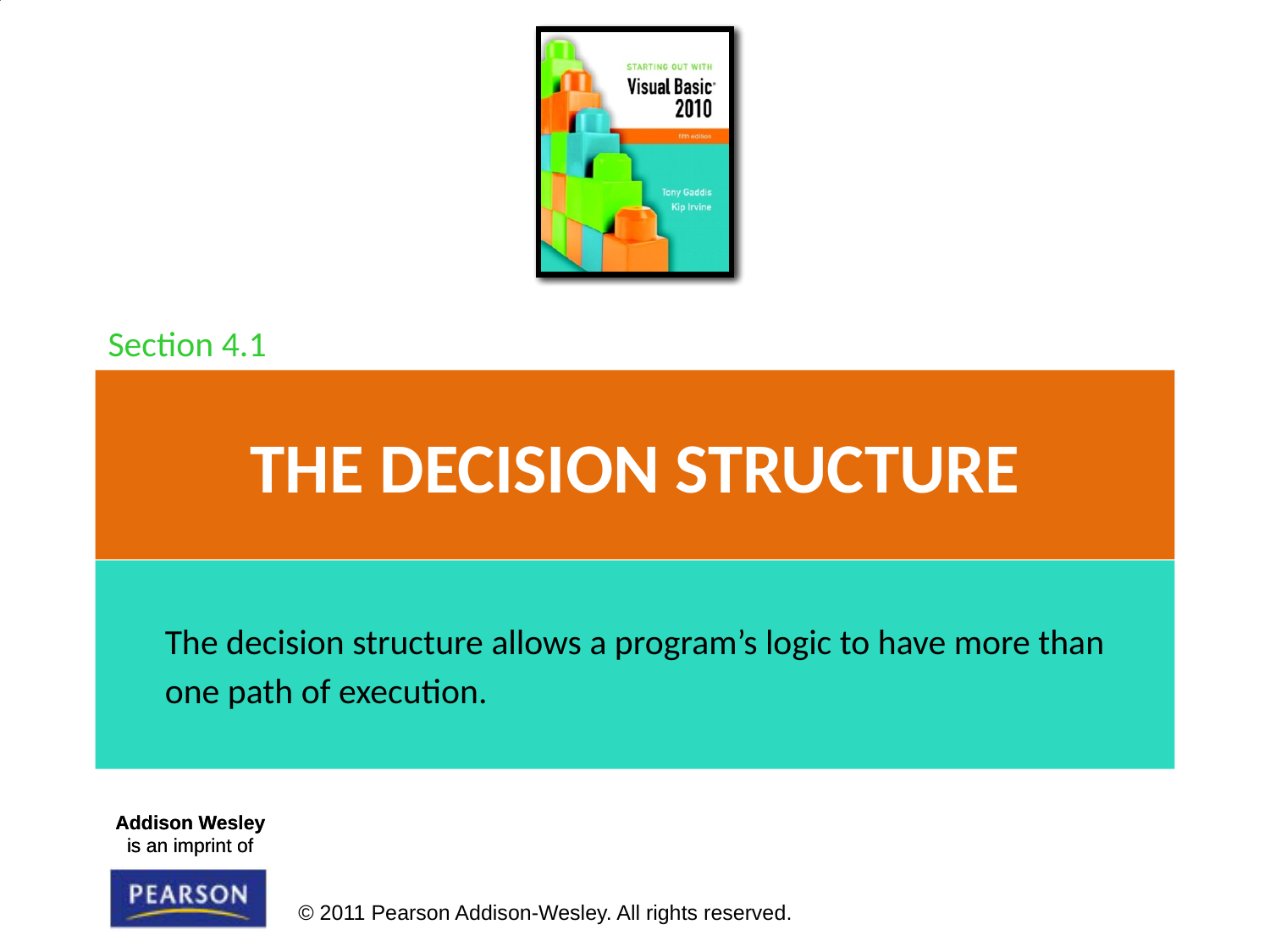

Section 4.1
# The Decision Structure
The decision structure allows a program’s logic to have more than
one path of execution.